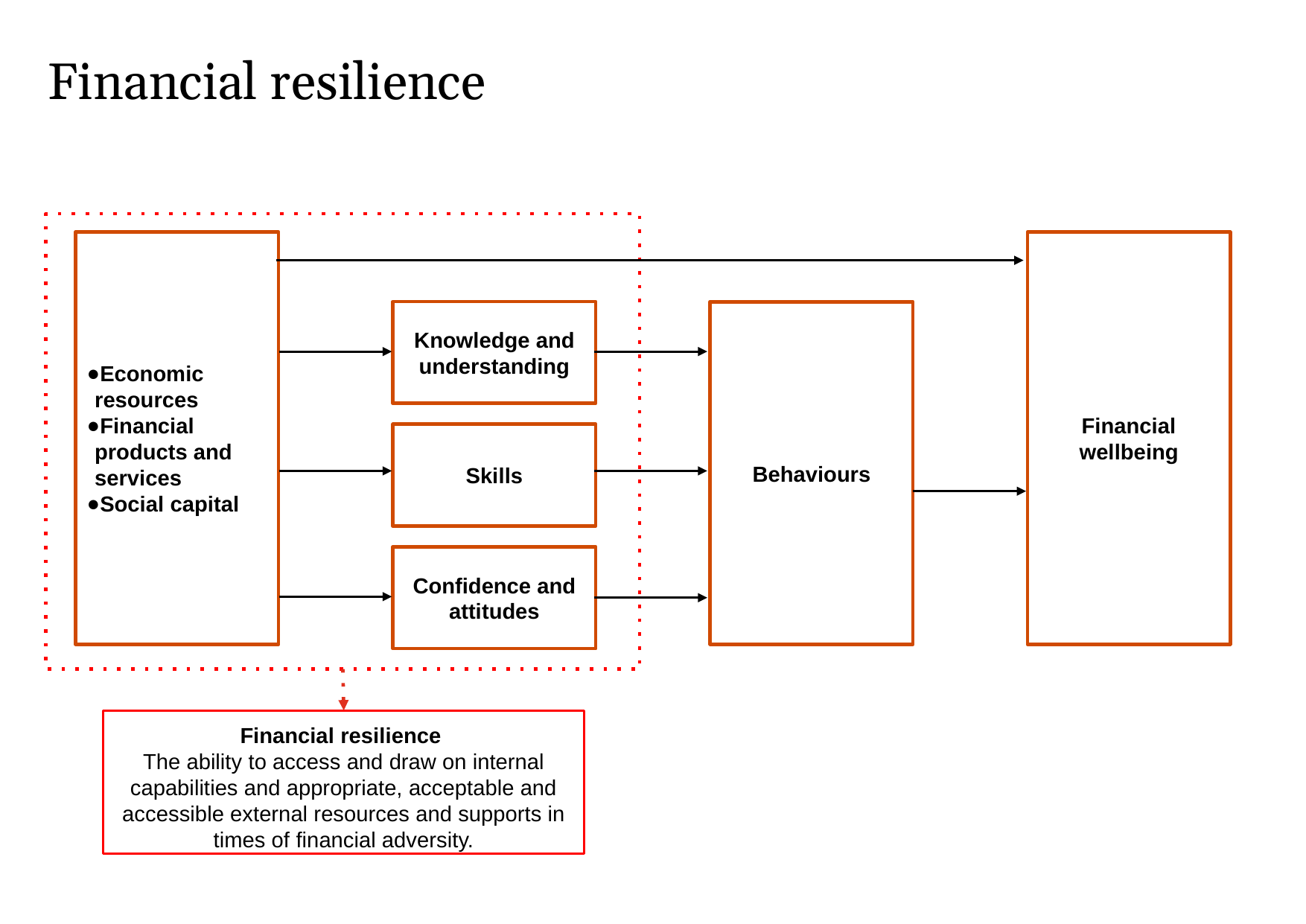

# Financial resilience

Economic resources
Financial products and services
Social capital
Financial wellbeing
Behaviours
Knowledge and understanding
Skills
Confidence and attitudes
Financial resilience
The ability to access and draw on internal capabilities and appropriate, acceptable and accessible external resources and supports in times of financial adversity.